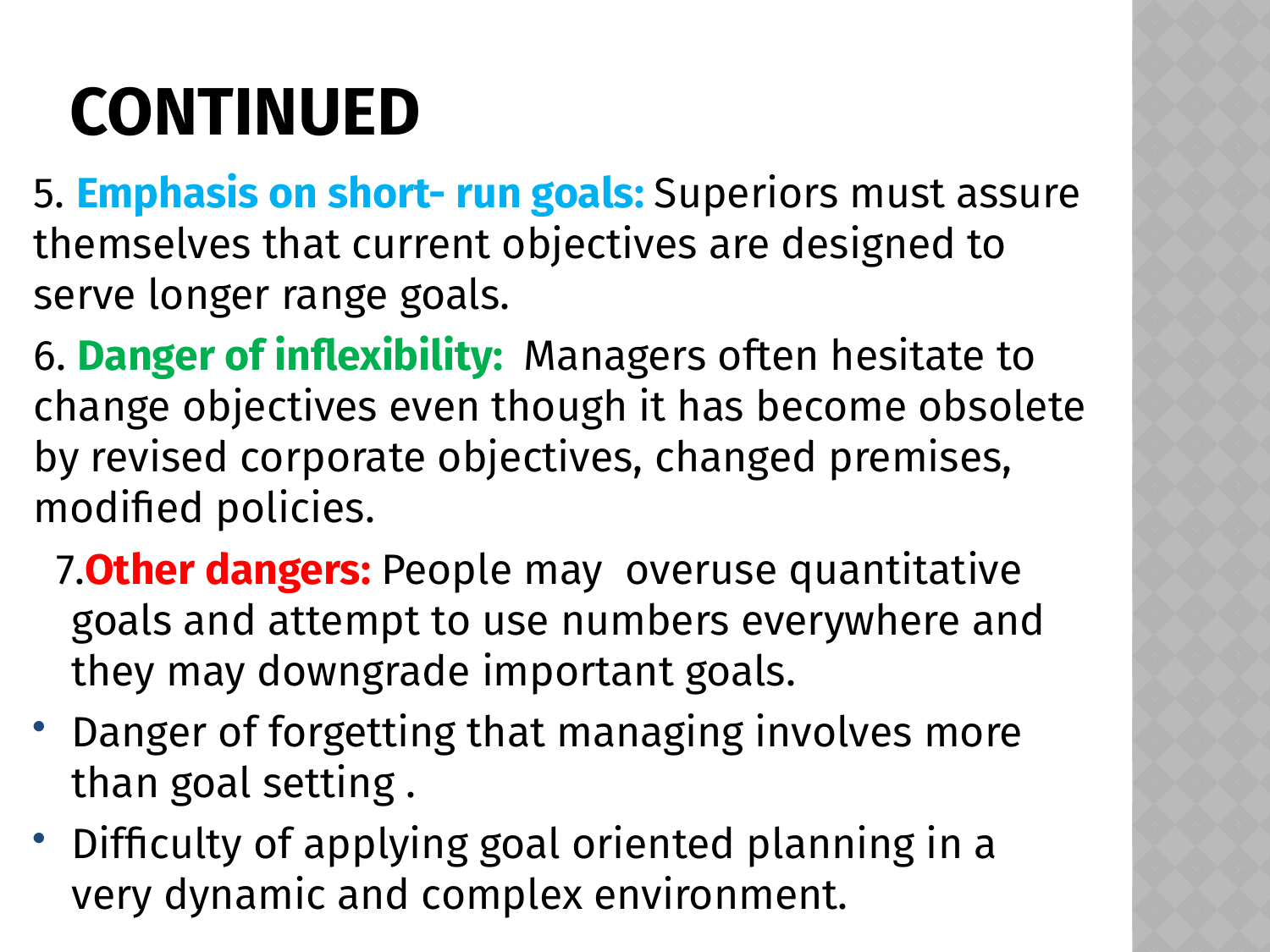

# continued
5. Emphasis on short- run goals: Superiors must assure themselves that current objectives are designed to serve longer range goals.
6. Danger of inflexibility:  Managers often hesitate to change objectives even though it has become obsolete by revised corporate objectives, changed premises, modified policies.
  7.Other dangers: People may  overuse quantitative goals and attempt to use numbers everywhere and they may downgrade important goals.
Danger of forgetting that managing involves more than goal setting .
Difficulty of applying goal oriented planning in a very dynamic and complex environment.